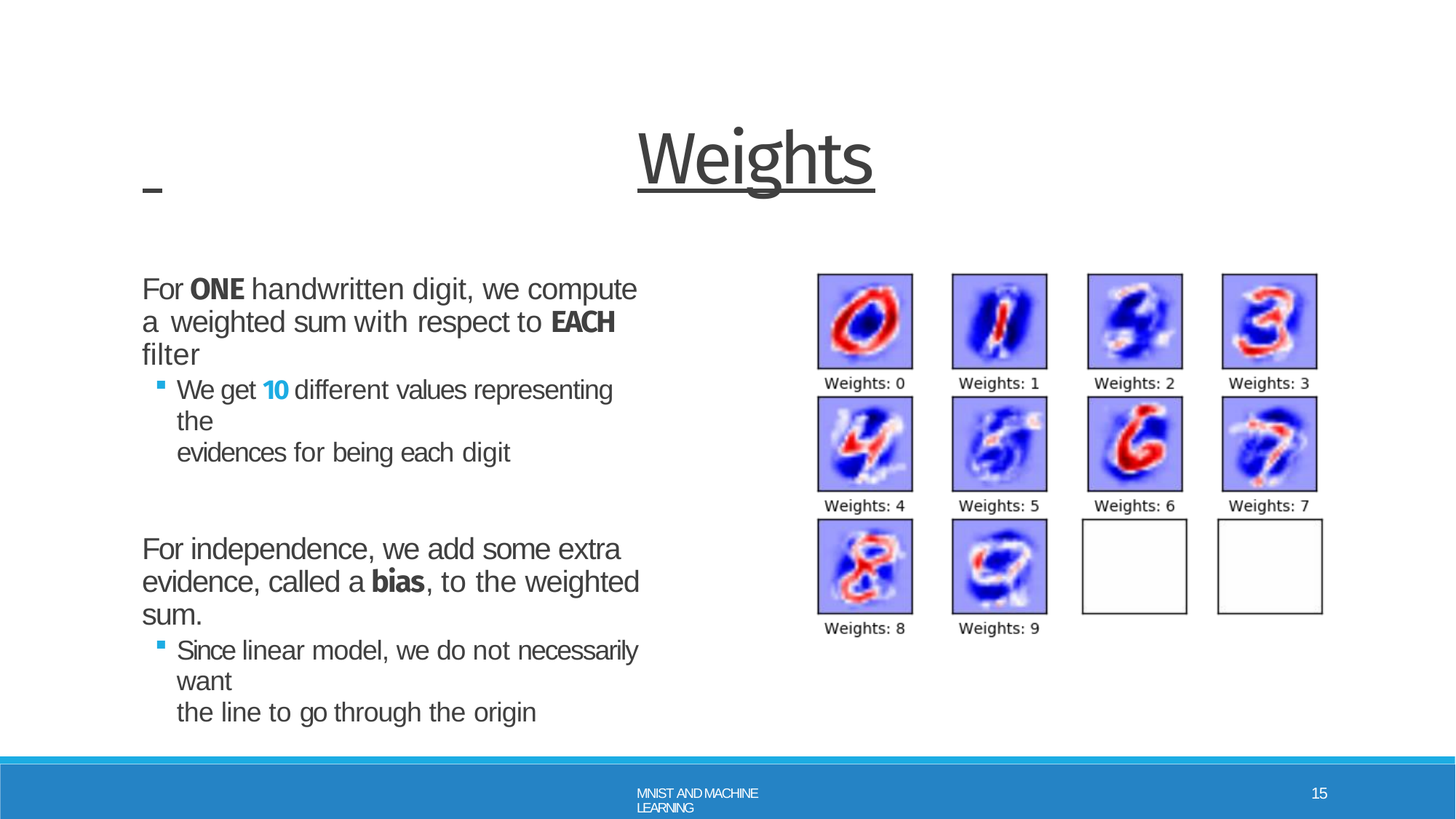

# Weights

For ONE handwritten digit, we compute a  weighted sum with respect to EACH filter
We get 10 different values representing the
evidences for being each digit

For independence, we add some extra  evidence, called a bias, to the weighted sum.
Since linear model, we do not necessarily want
the line to go through the origin
15
MNIST AND MACHINE LEARNING